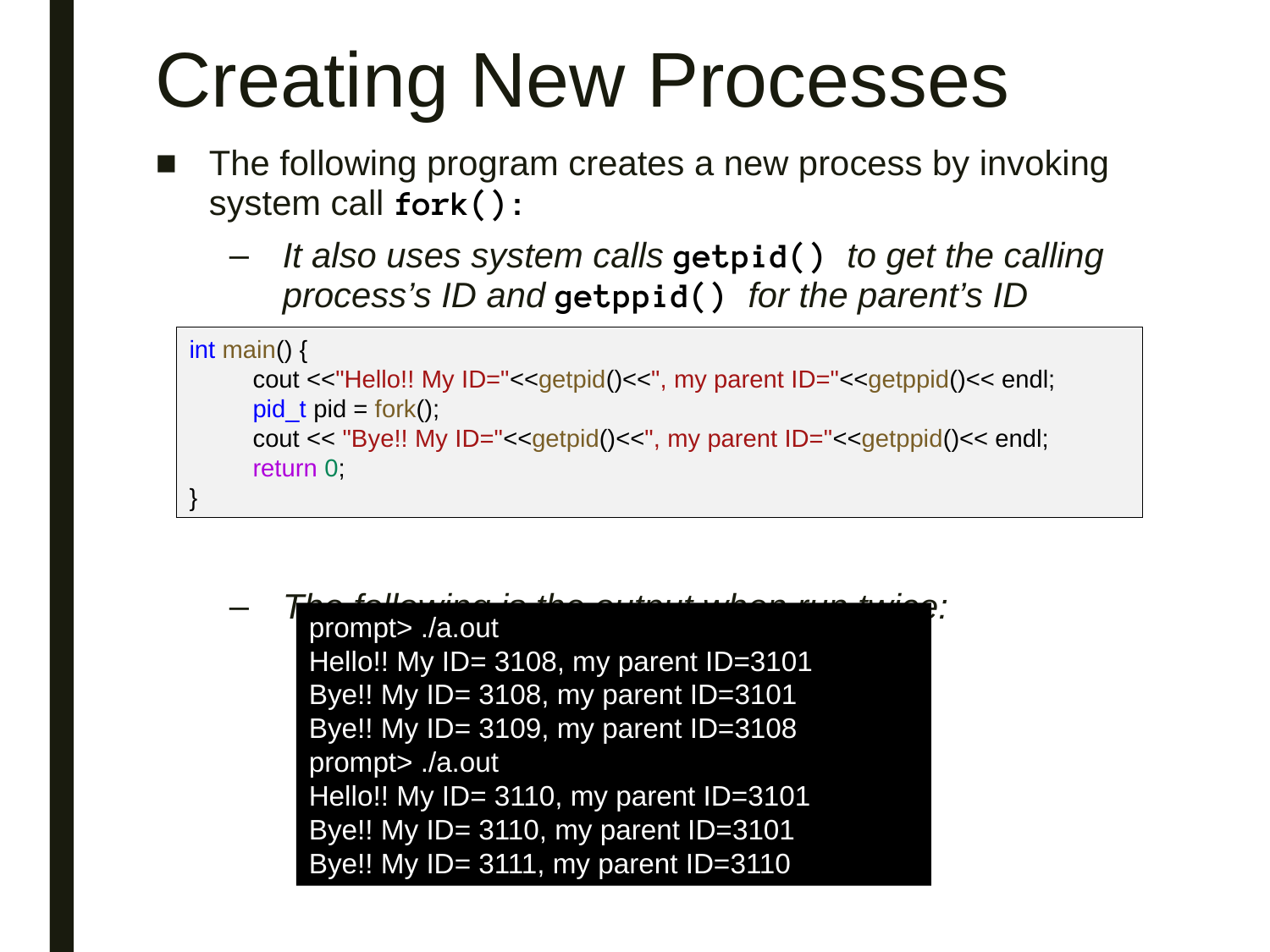

# Creating New Processes
The following program creates a new process by invoking system call fork():
It also uses system calls getpid() to get the calling process’s ID and getppid() for the parent’s ID

The following is the output when run twice:
int main() {
cout <<"Hello!! My ID="<<getpid()<<", my parent ID="<<getppid()<< endl;
pid_t pid = fork();
cout << "Bye!! My ID="<<getpid()<<", my parent ID="<<getppid()<< endl;
return 0;
}
prompt> ./a.out
Hello!! My ID= 3108, my parent ID=3101
Bye!! My ID= 3108, my parent ID=3101
Bye!! My ID= 3109, my parent ID=3108
prompt> ./a.out
Hello!! My ID= 3110, my parent ID=3101
Bye!! My ID= 3110, my parent ID=3101
Bye!! My ID= 3111, my parent ID=3110